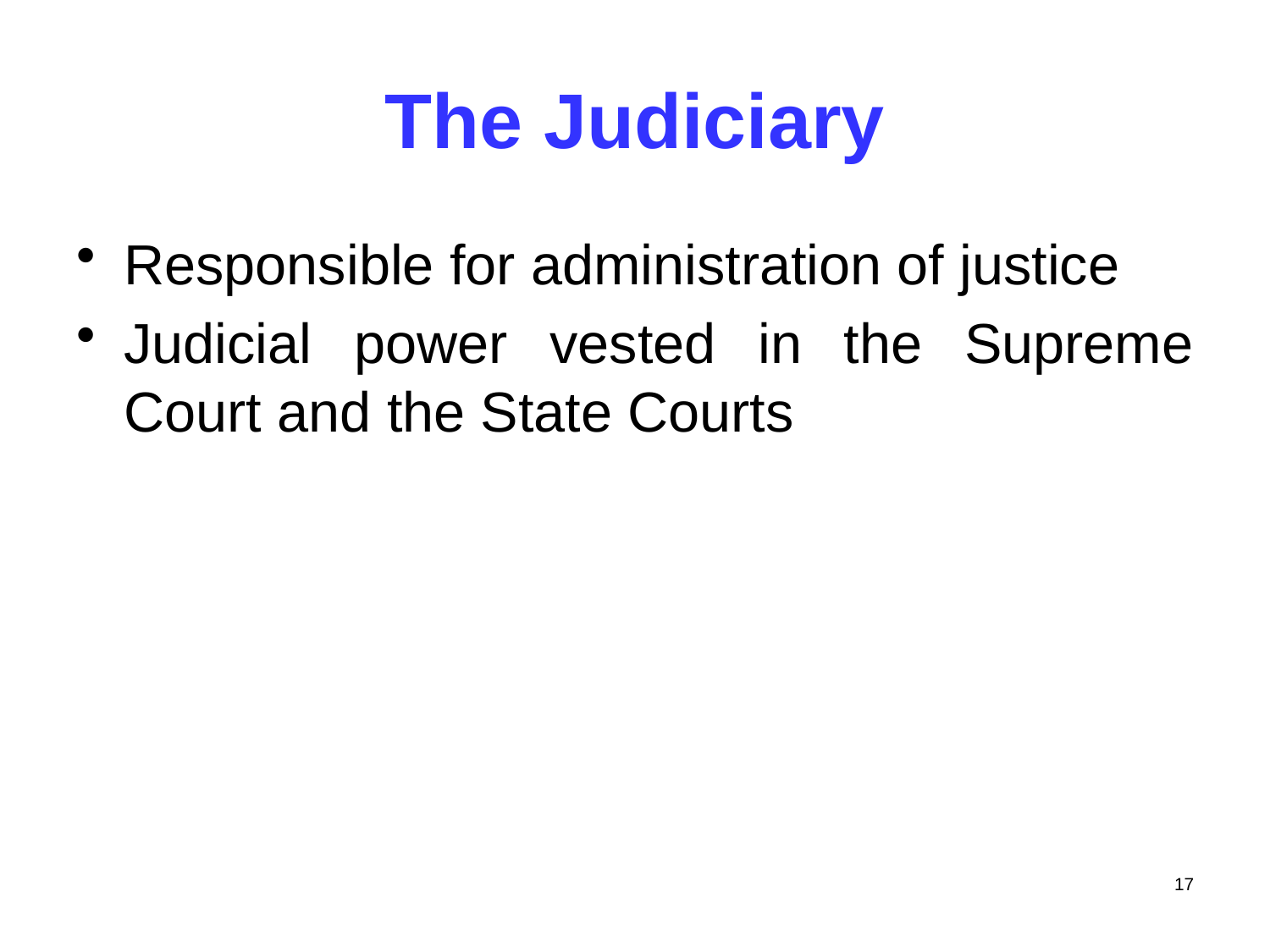

# The Judiciary
Responsible for administration of justice
Judicial power vested in the Supreme Court and the State Courts
17